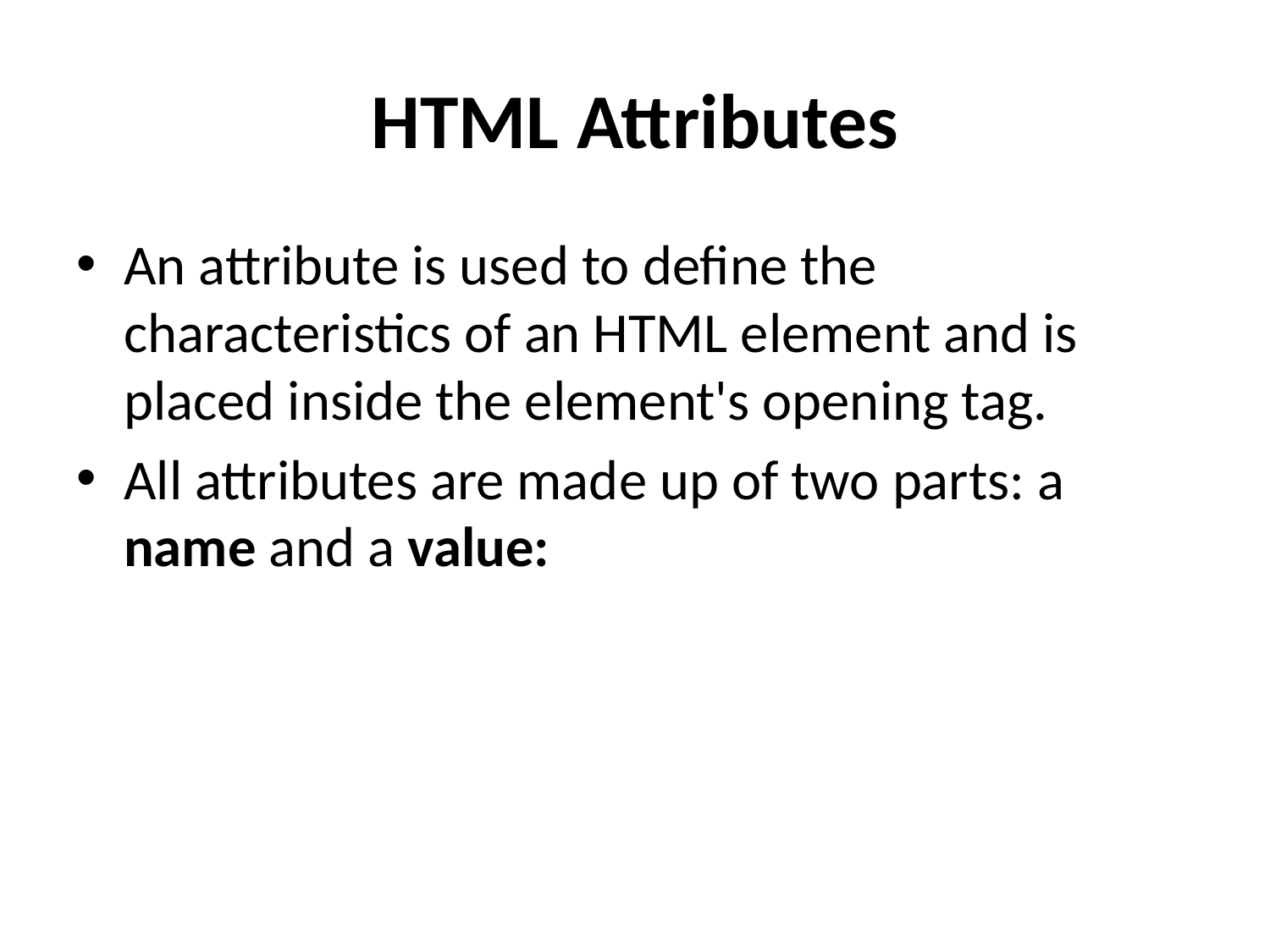

# HTML Attributes
An attribute is used to define the characteristics of an HTML element and is placed inside the element's opening tag.
All attributes are made up of two parts: a name and a value: